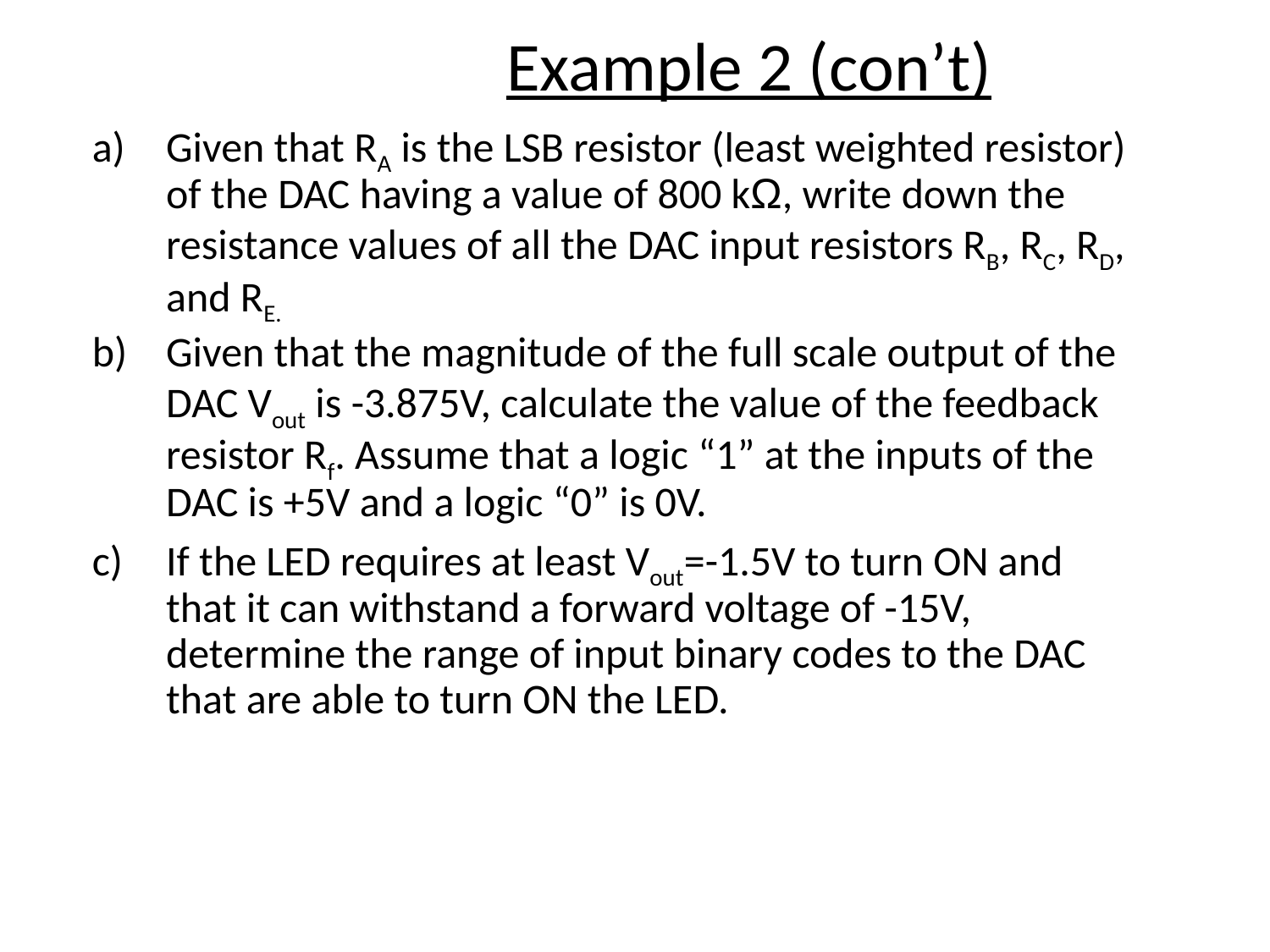

Example 2 (con’t)
Given that RA is the LSB resistor (least weighted resistor) of the DAC having a value of 800 kΩ, write down the resistance values of all the DAC input resistors RB, RC, RD, and RE.
Given that the magnitude of the full scale output of the DAC Vout is -3.875V, calculate the value of the feedback resistor Rf. Assume that a logic “1” at the inputs of the DAC is +5V and a logic “0” is 0V.
If the LED requires at least Vout=-1.5V to turn ON and that it can withstand a forward voltage of -15V, determine the range of input binary codes to the DAC that are able to turn ON the LED.